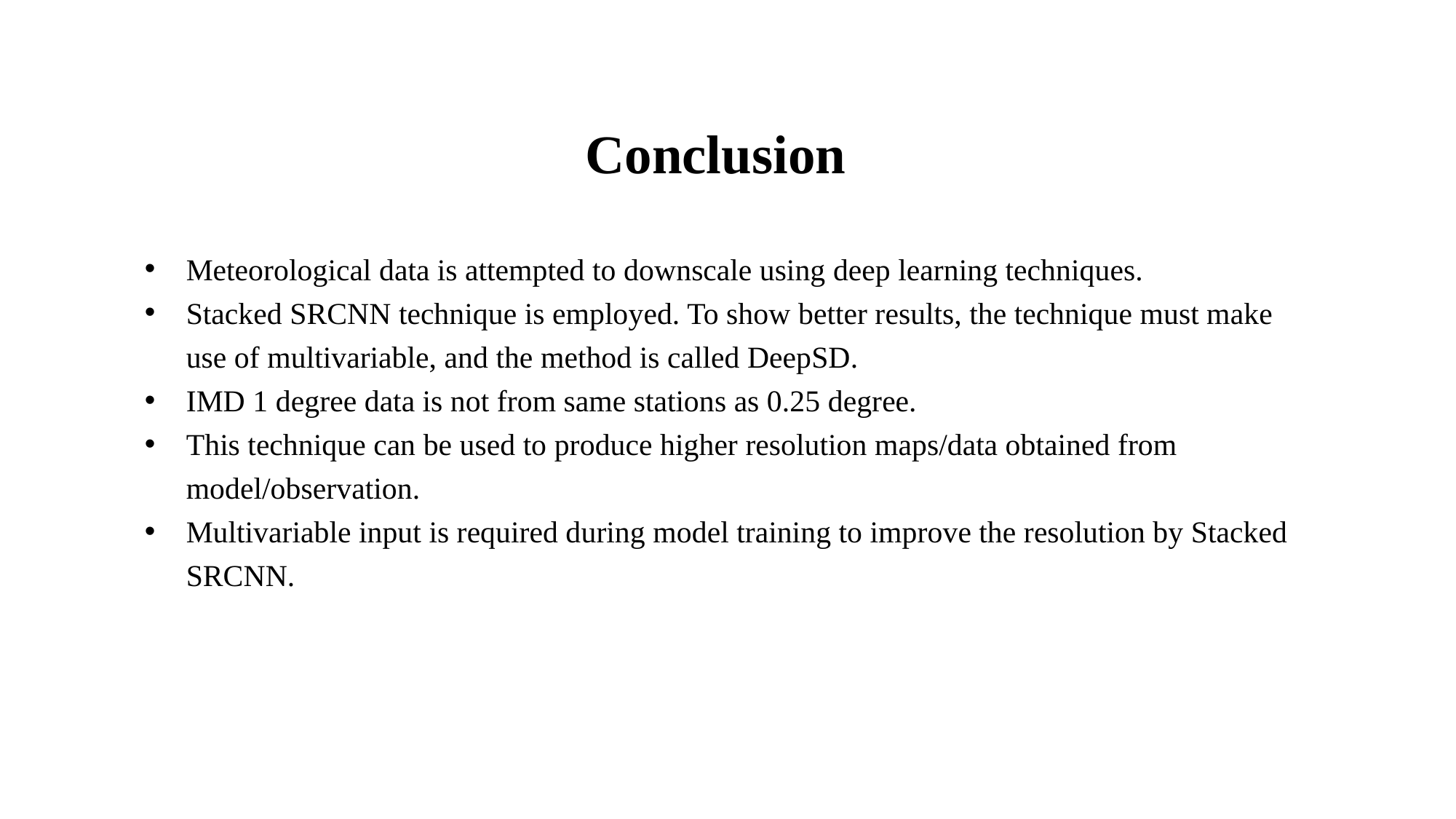

# Conclusion
Meteorological data is attempted to downscale using deep learning techniques.
Stacked SRCNN technique is employed. To show better results, the technique must make use of multivariable, and the method is called DeepSD.
IMD 1 degree data is not from same stations as 0.25 degree.
This technique can be used to produce higher resolution maps/data obtained from model/observation.
Multivariable input is required during model training to improve the resolution by Stacked SRCNN.